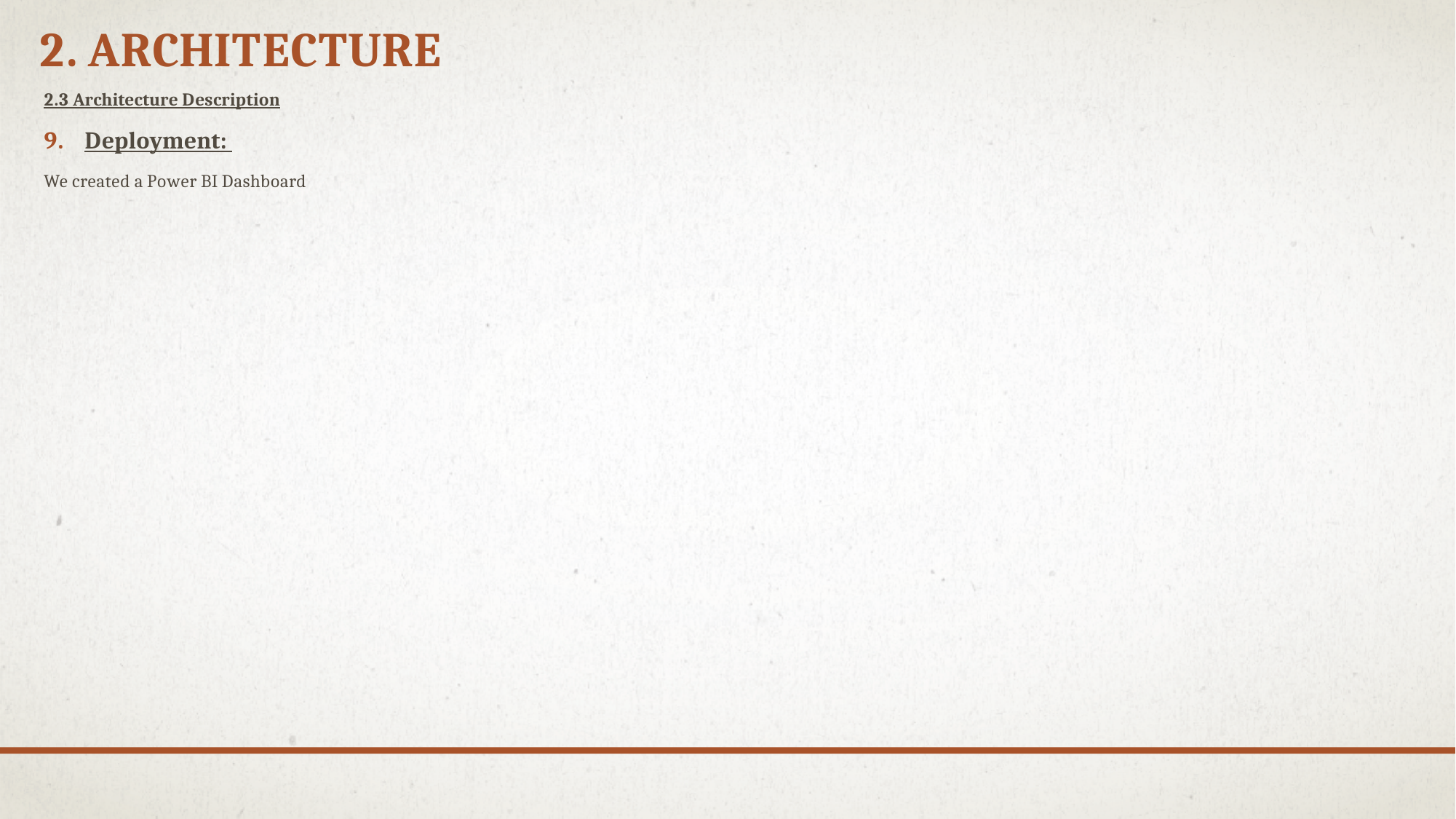

# 2. Architecture
2.3 Architecture Description
Deployment:
We created a Power BI Dashboard